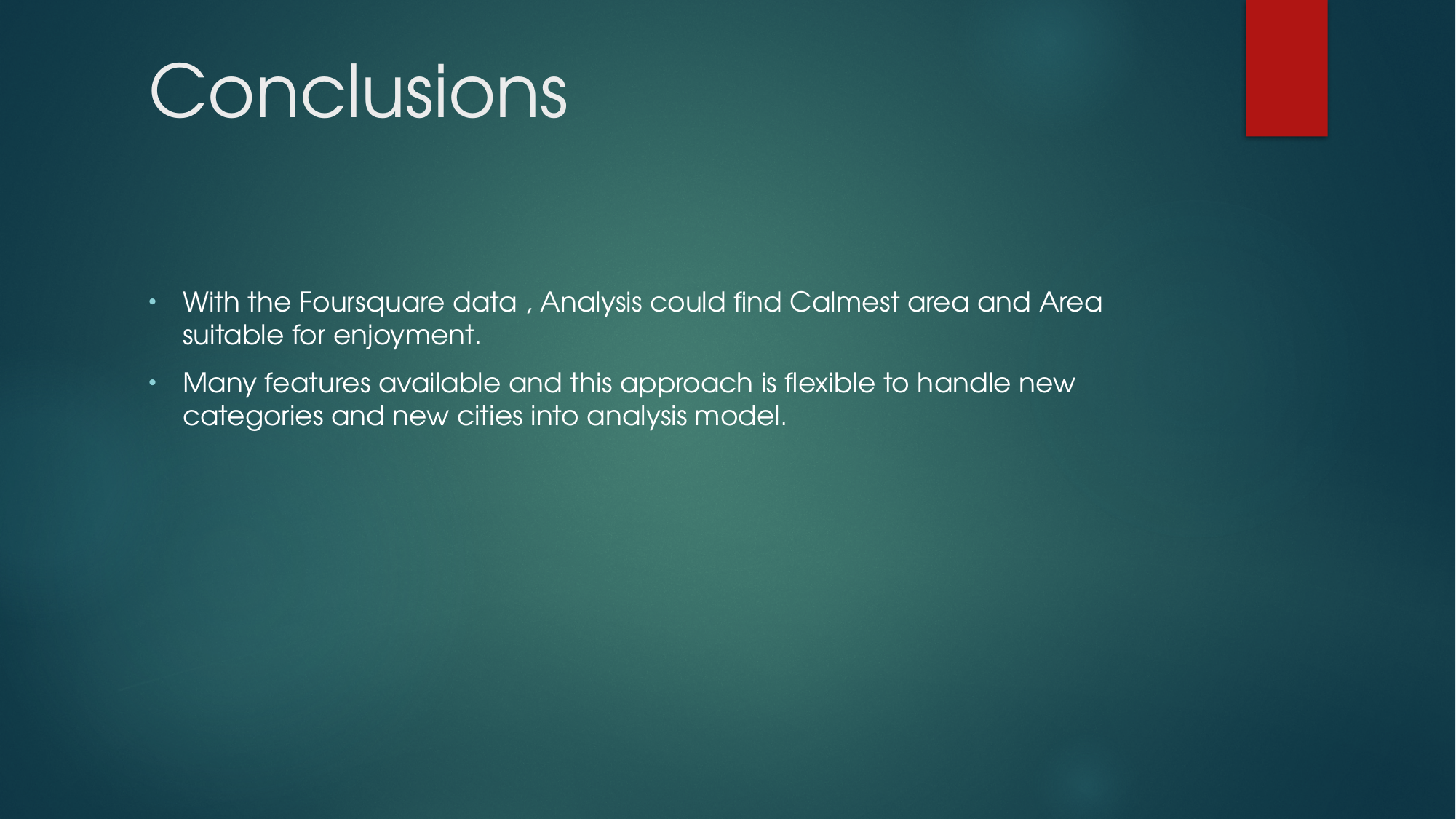

# Conclusions
With the Foursquare data , Analysis could find Calmest area and Area suitable for enjoyment.
Many features available and this approach is flexible to handle new categories and new cities into analysis model.